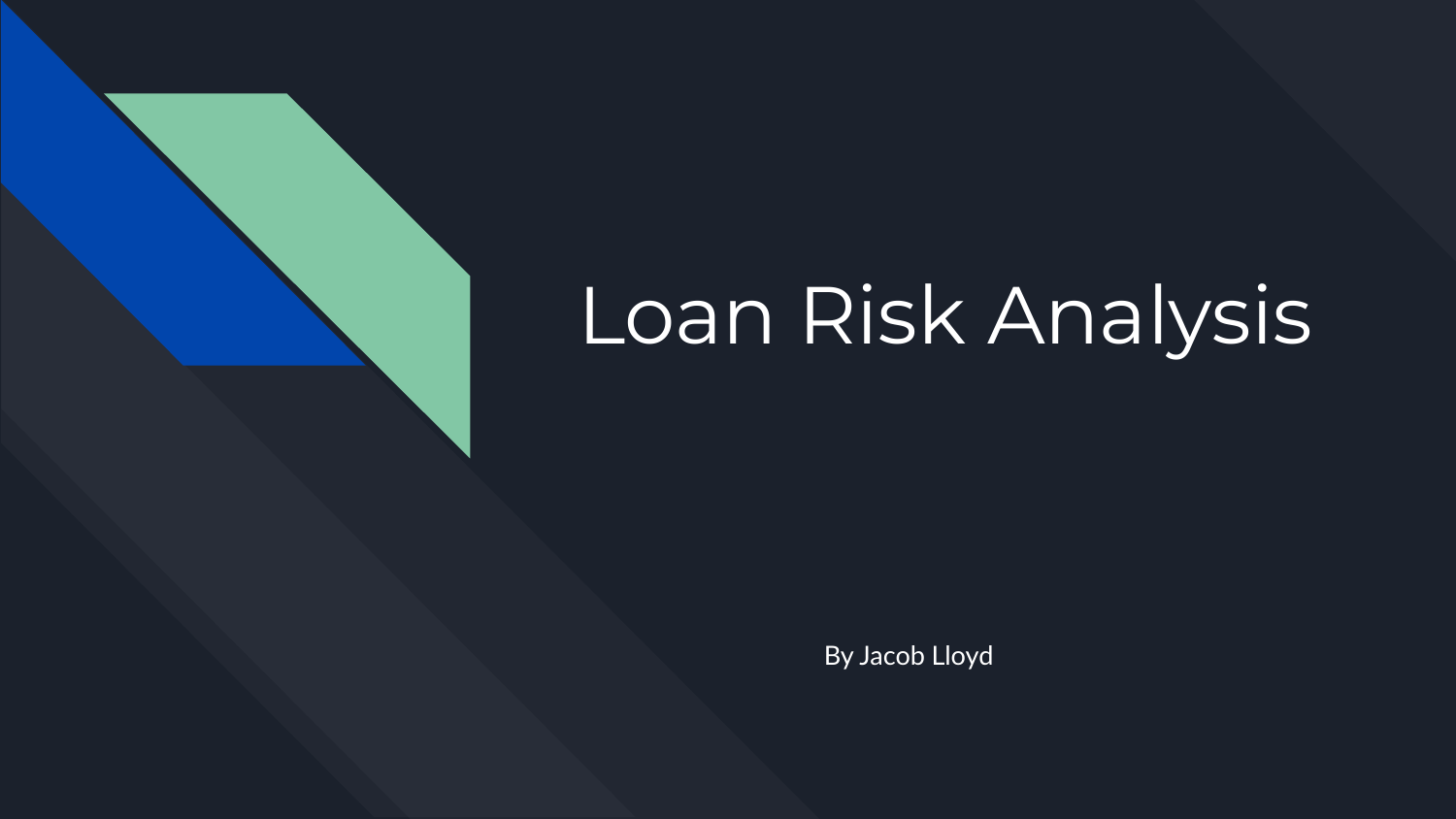

# Loan Risk Analysis
By Jacob Lloyd